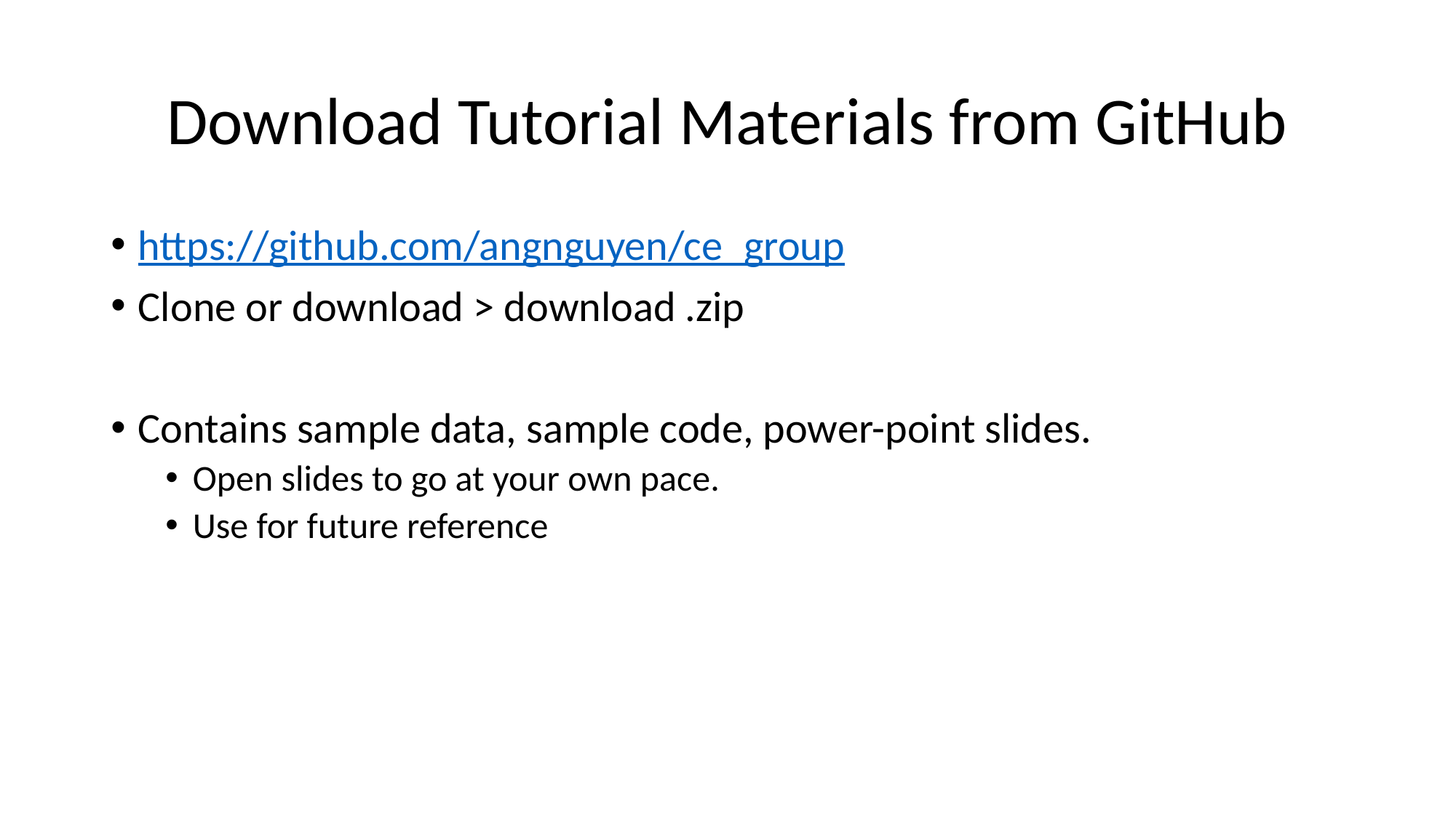

# Download Tutorial Materials from GitHub
https://github.com/angnguyen/ce_group
Clone or download > download .zip

Contains sample data, sample code, power-point slides.
Open slides to go at your own pace.
Use for future reference